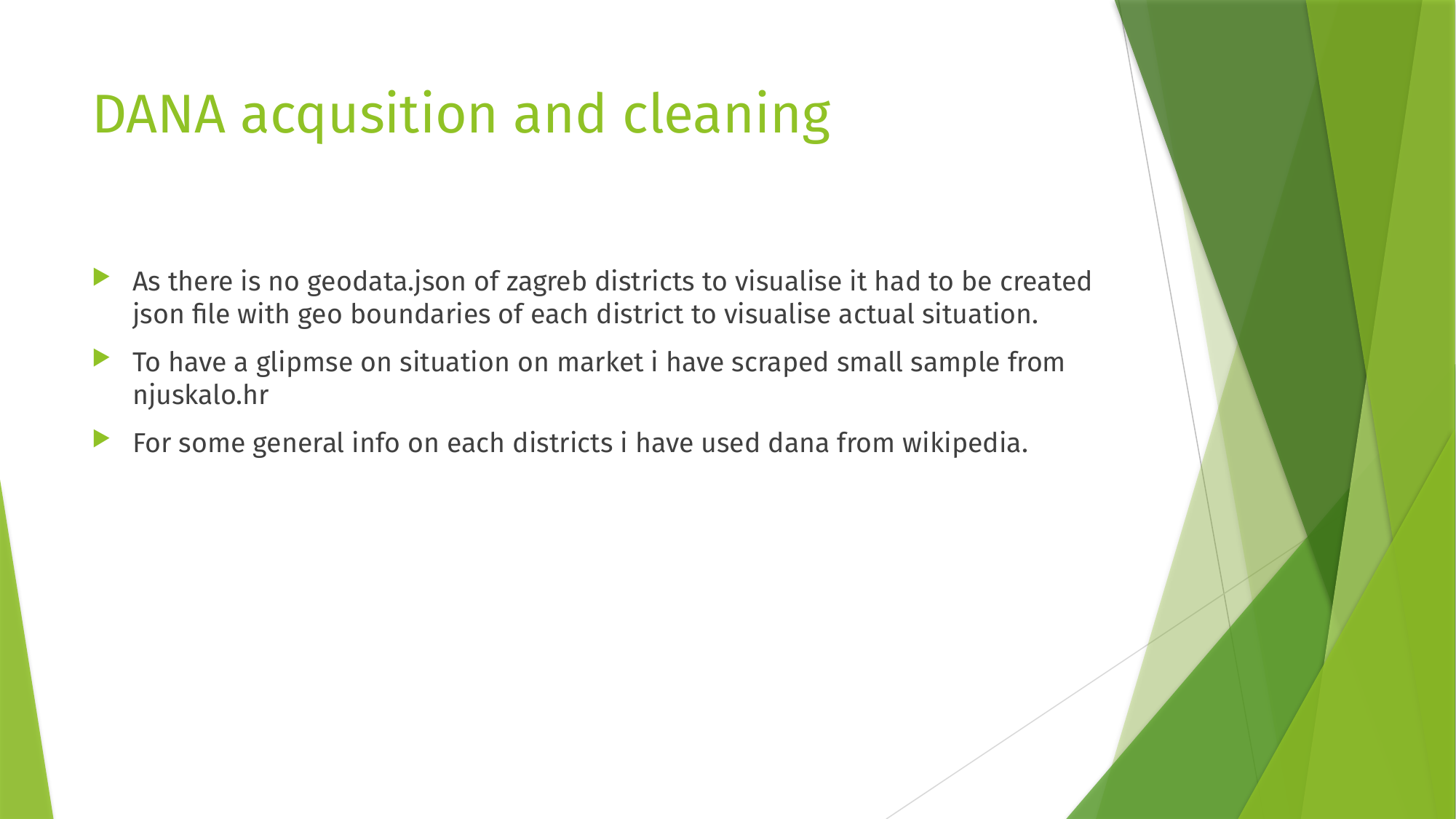

# DANA acqusition and cleaning
As there is no geodata.json of zagreb districts to visualise it had to be created json file with geo boundaries of each district to visualise actual situation.
To have a glipmse on situation on market i have scraped small sample from njuskalo.hr
For some general info on each districts i have used dana from wikipedia.